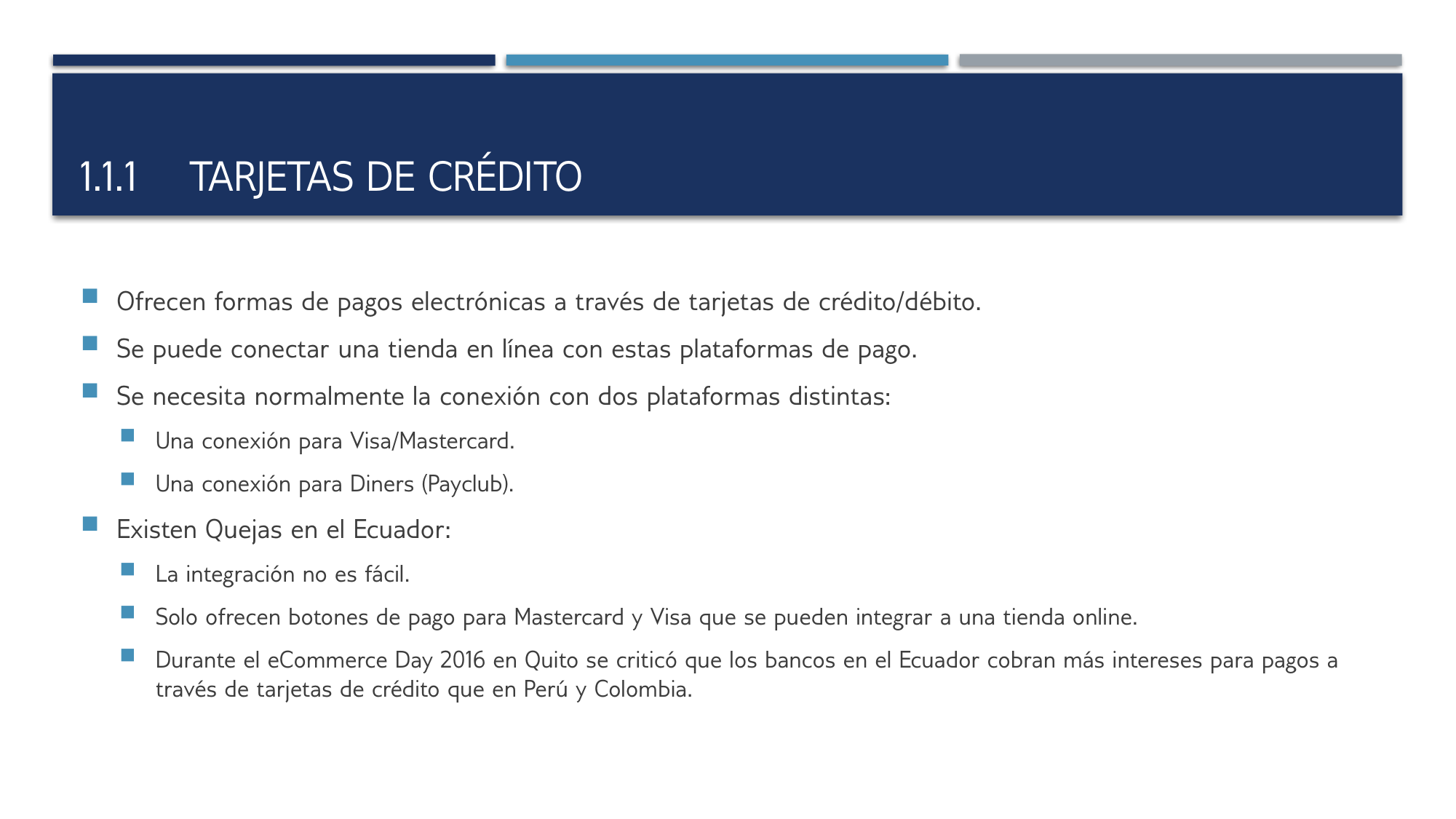

# 1.1.1	TARJETAS DE CRÉDITO
Ofrecen formas de pagos electrónicas a través de tarjetas de crédito/débito.
Se puede conectar una tienda en línea con estas plataformas de pago.
Se necesita normalmente la conexión con dos plataformas distintas:
Una conexión para Visa/Mastercard.
Una conexión para Diners (Payclub).
Existen Quejas en el Ecuador:
La integración no es fácil.
Solo ofrecen botones de pago para Mastercard y Visa que se pueden integrar a una tienda online.
Durante el eCommerce Day 2016 en Quito se criticó que los bancos en el Ecuador cobran más intereses para pagos a través de tarjetas de crédito que en Perú y Colombia.